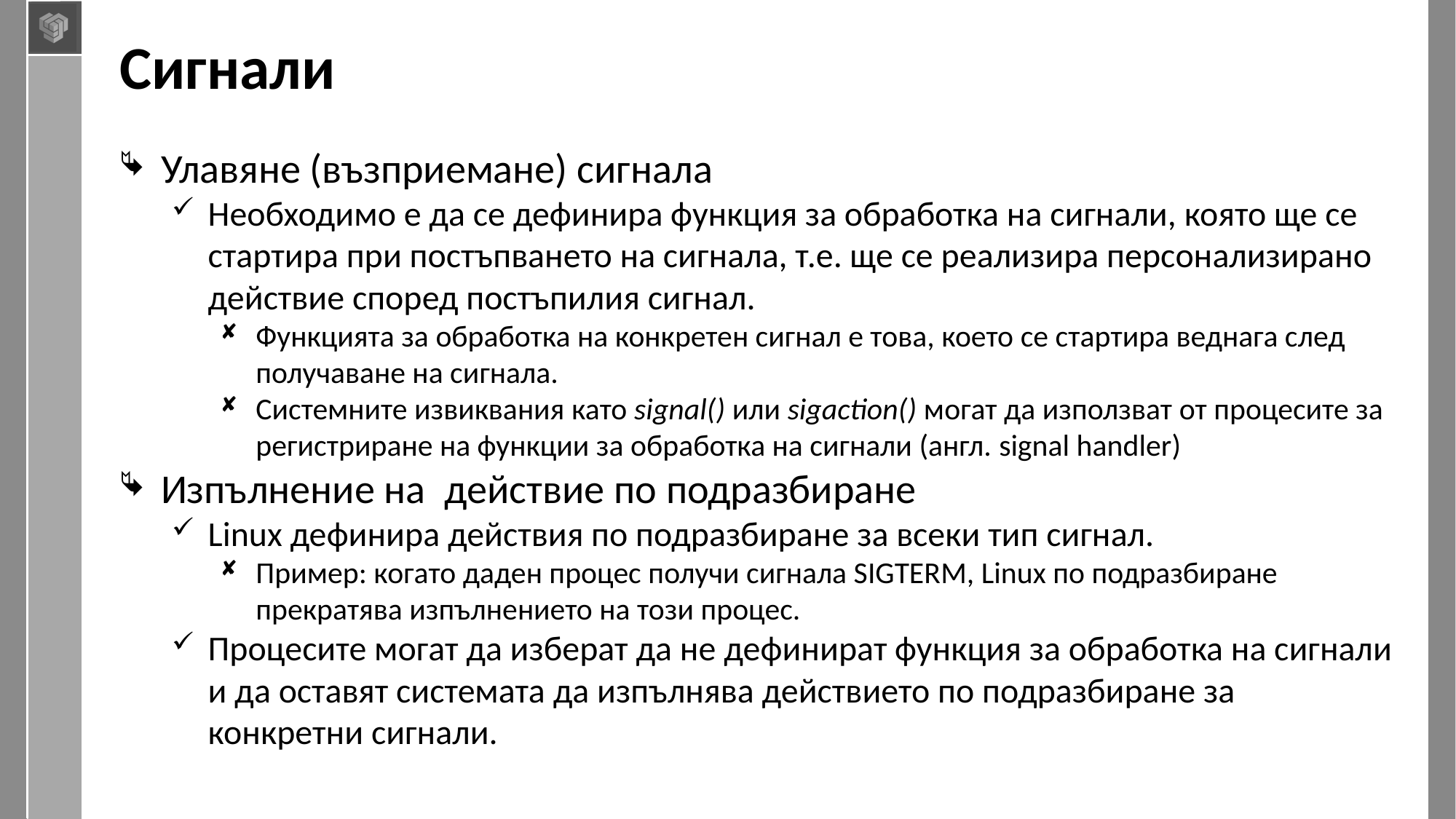

# Сигнали
Улавяне (възприемане) сигнала
Необходимо е да се дефинира функция за обработка на сигнали, която ще се стартира при постъпването на сигнала, т.е. ще се реализира персонализирано действие според постъпилия сигнал.
Функцията за обработка на конкретен сигнал е това, което се стартира веднага след получаване на сигнала.
Системните извиквания като signal() или sigaction() могат да използват от процесите за регистриране на функции за обработка на сигнали (англ. signal handler)
Изпълнение на  действие по подразбиране
Linux дефинира действия по подразбиране за всеки тип сигнал.
Пример: когато даден процес получи сигнала SIGTERM, Linux по подразбиране прекратява изпълнението на този процес.
Процесите могат да изберат да не дефинират функция за обработка на сигнали и да оставят системата да изпълнява действието по подразбиране за конкретни сигнали.